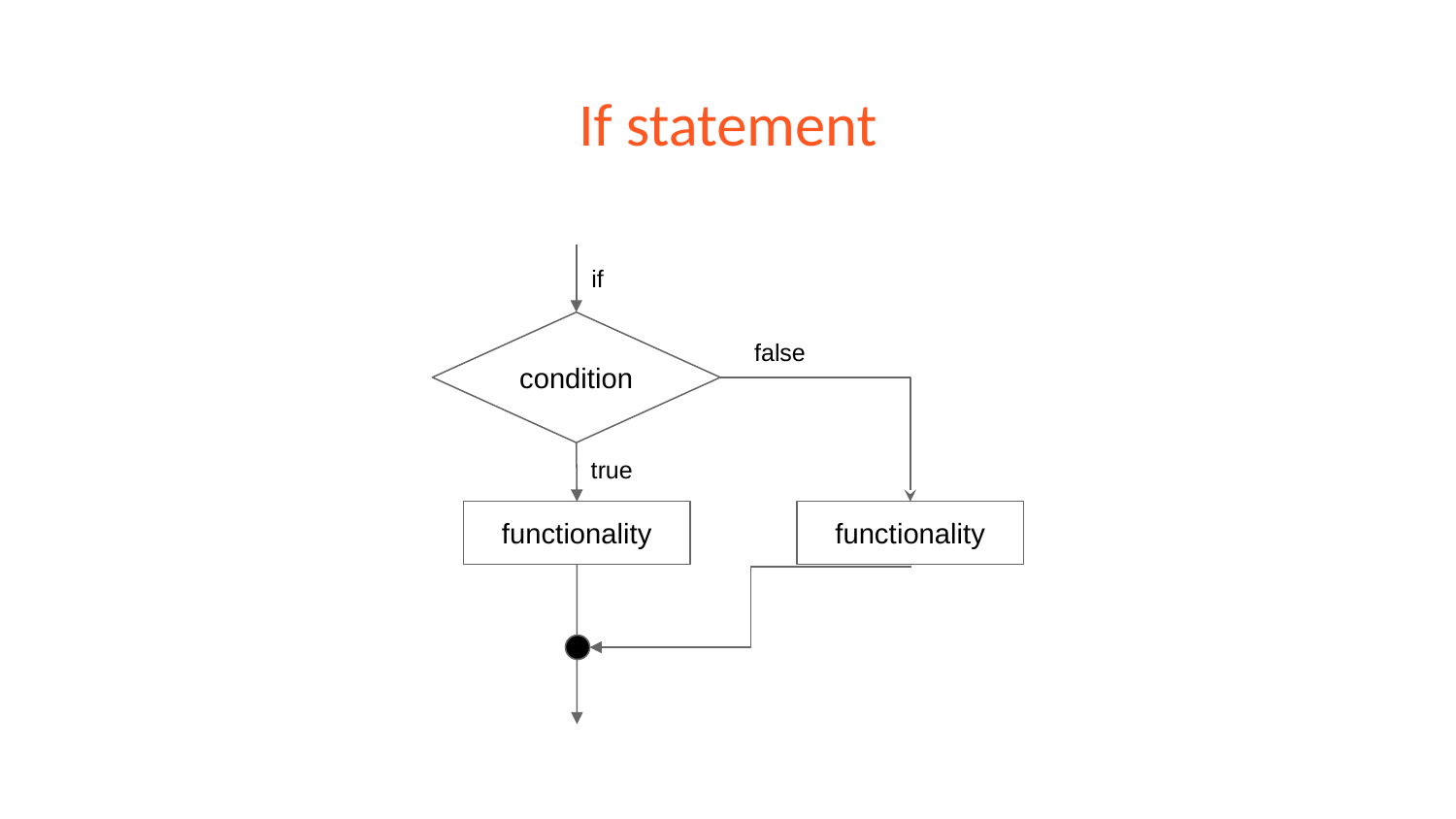

# If statement
if
condition
false
true
functionality
functionality